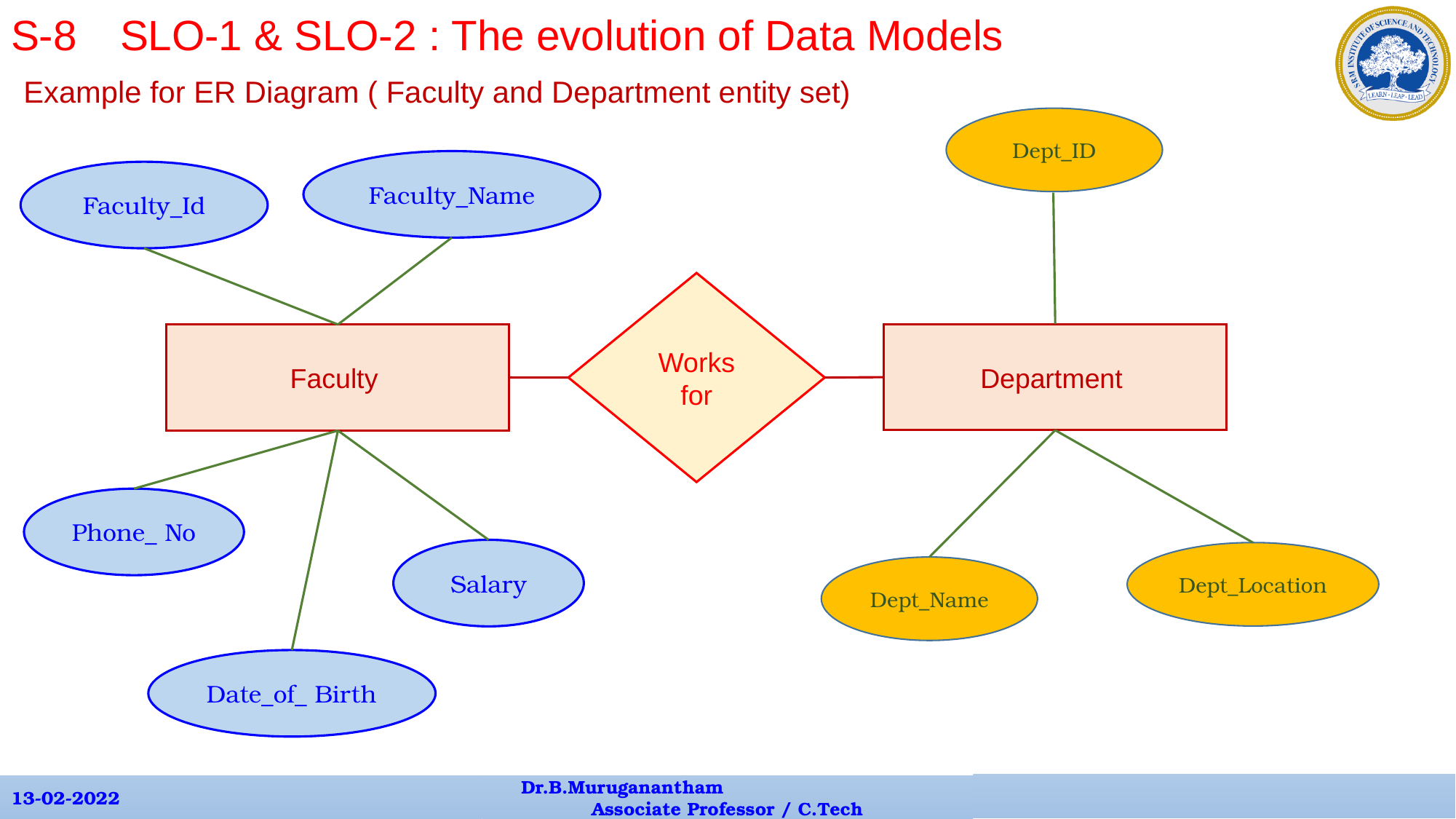

S-8	SLO-1 & SLO-2 : The evolution of Data Models
Example for ER Diagram ( Faculty and Department entity set)
Dept_ID
Faculty_Name
Faculty_Id
Works for
Department
Faculty
Phone_ No
Salary
Dept_Location
Dept_Name
Date_of_ Birth
42
13-02-2022
Dr.B.Muruganantham                                   Associate Professor / C.Tech